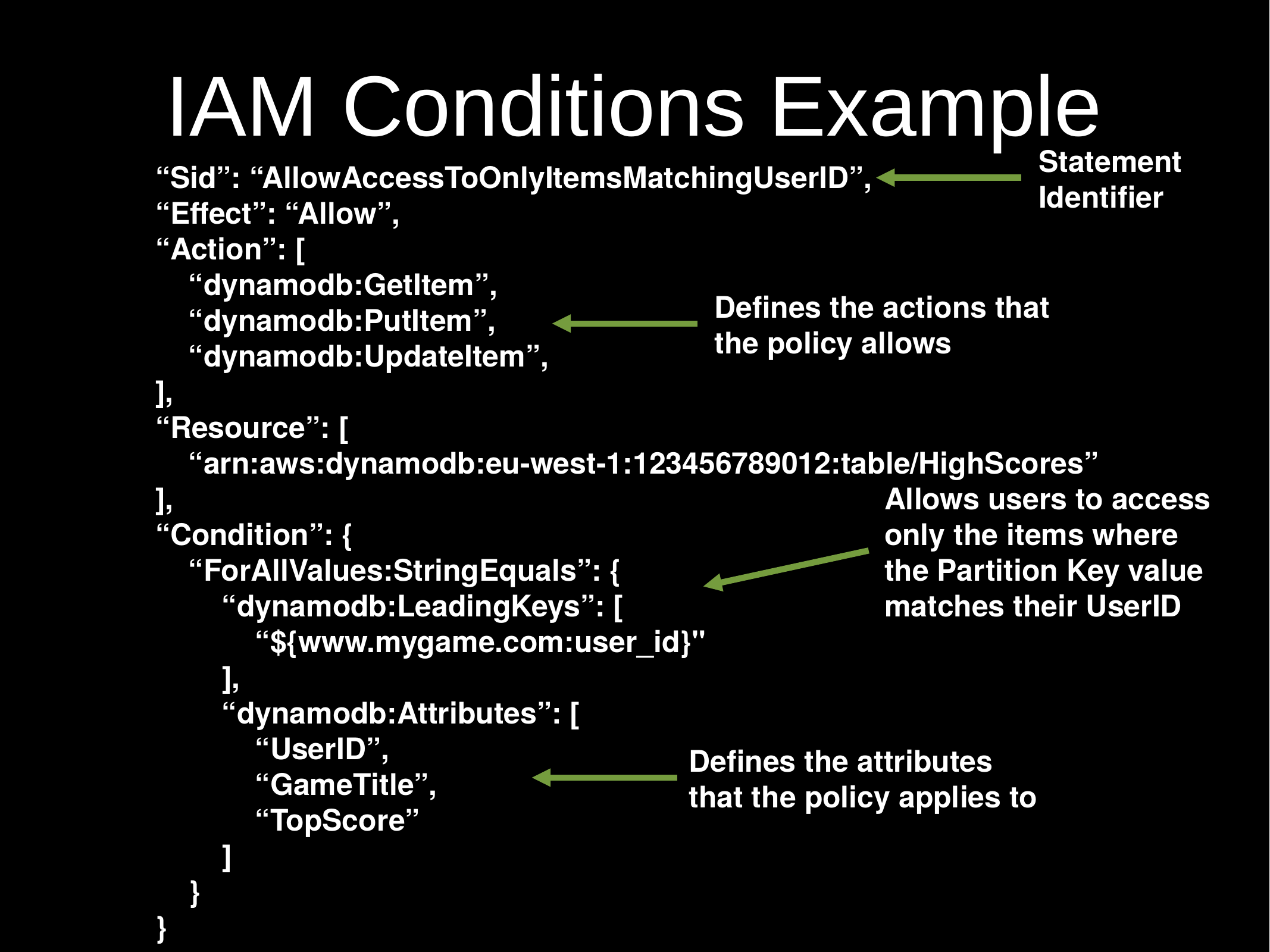

IAM Conditions Example
Statement
Identifier
“Sid”: “AllowAccessToOnlyItemsMatchingUserID”,
“Effect”: “Allow”,
“Action”: [
    “dynamodb:GetItem”,
    “dynamodb:PutItem”,
    “dynamodb:UpdateItem”,
],
“Resource”: [
    “arn:aws:dynamodb:eu-west-1:123456789012:table/HighScores”
],
“Condition”: {
    “ForAllValues:StringEquals”: {
        “dynamodb:LeadingKeys”: [
            “${www.mygame.com:user_id}"
        ],
        “dynamodb:Attributes”: [
            “UserID”,
            “GameTitle”,
            “TopScore”
        ]
    }
}

Defines the actions that
the policy allows

Allows users to access
only the items where
the Partition Key value
matches their UserID

Defines the attributes
that the policy applies to